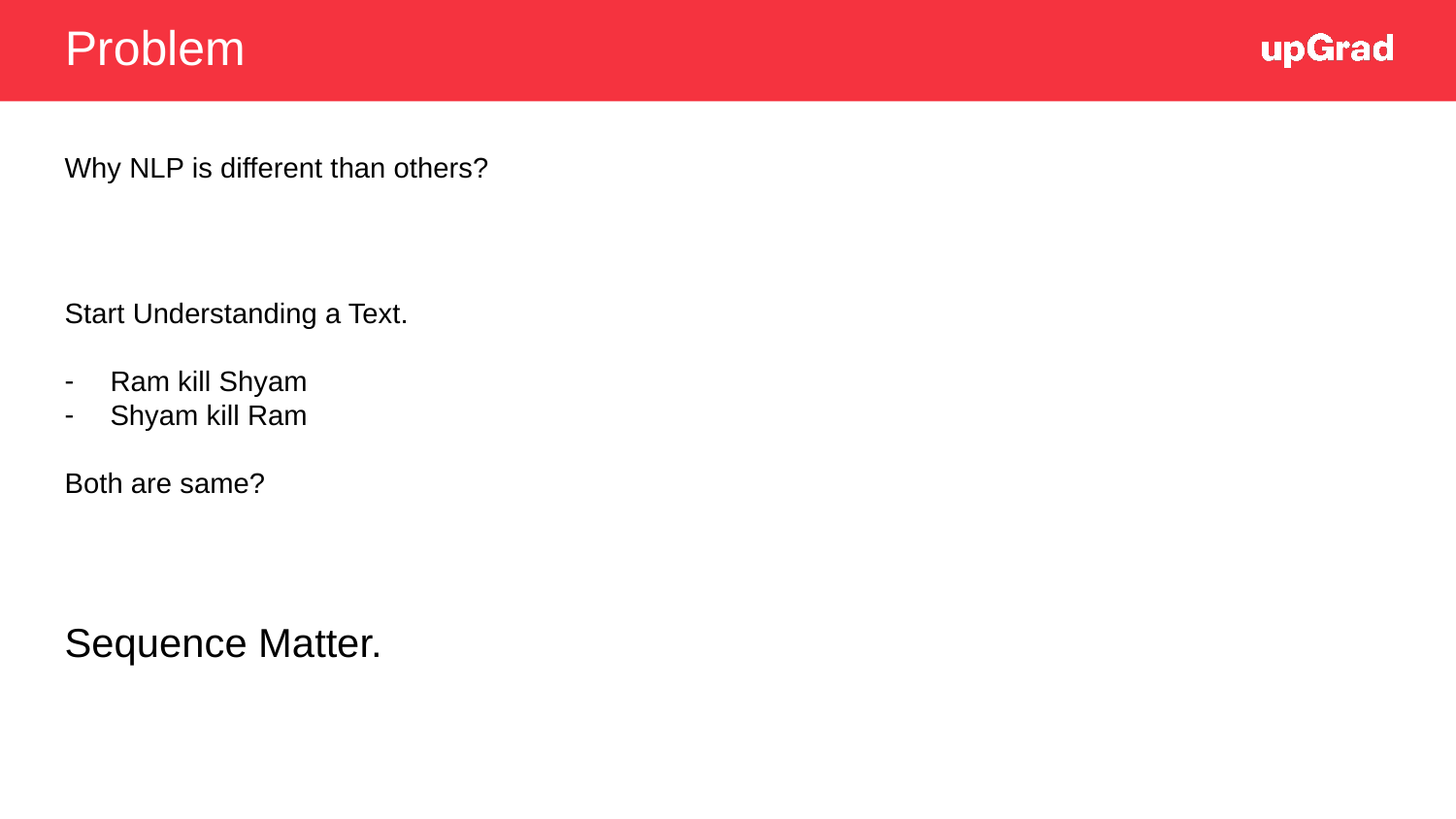

# Problem
Why NLP is different than others?

Start Understanding a Text.

Ram kill Shyam
Shyam kill Ram

Both are same?
Sequence Matter.